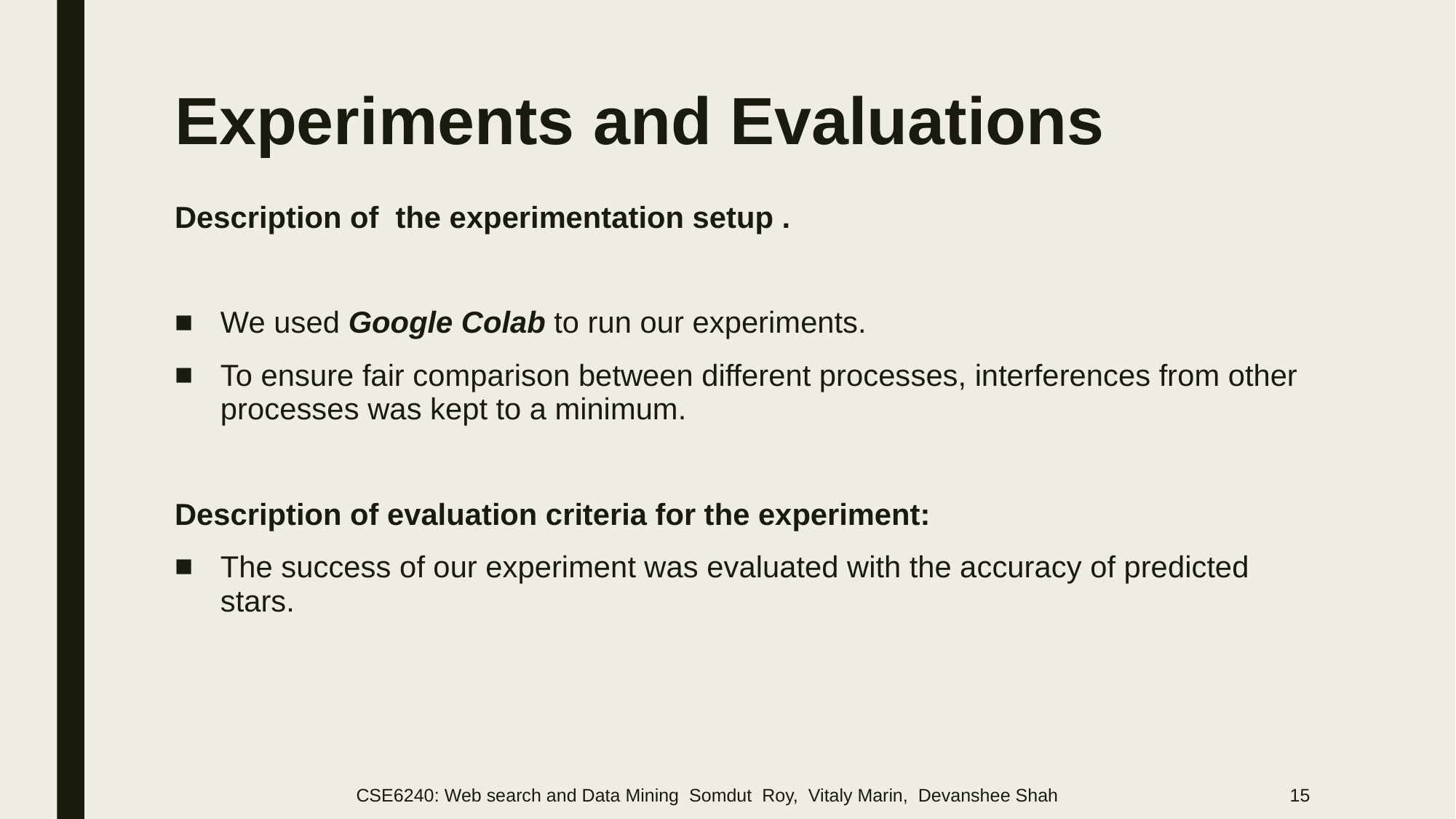

# Experiments and Evaluations
Description of  the experimentation setup .

We used Google Colab to run our experiments.
To ensure fair comparison between different processes, interferences from other processes was kept to a minimum.

Description of evaluation criteria for the experiment:
The success of our experiment was evaluated with the accuracy of predicted stars.
CSE6240: Web search and Data Mining  Somdut  Roy,  Vitaly Marin,  Devanshee Shah
15